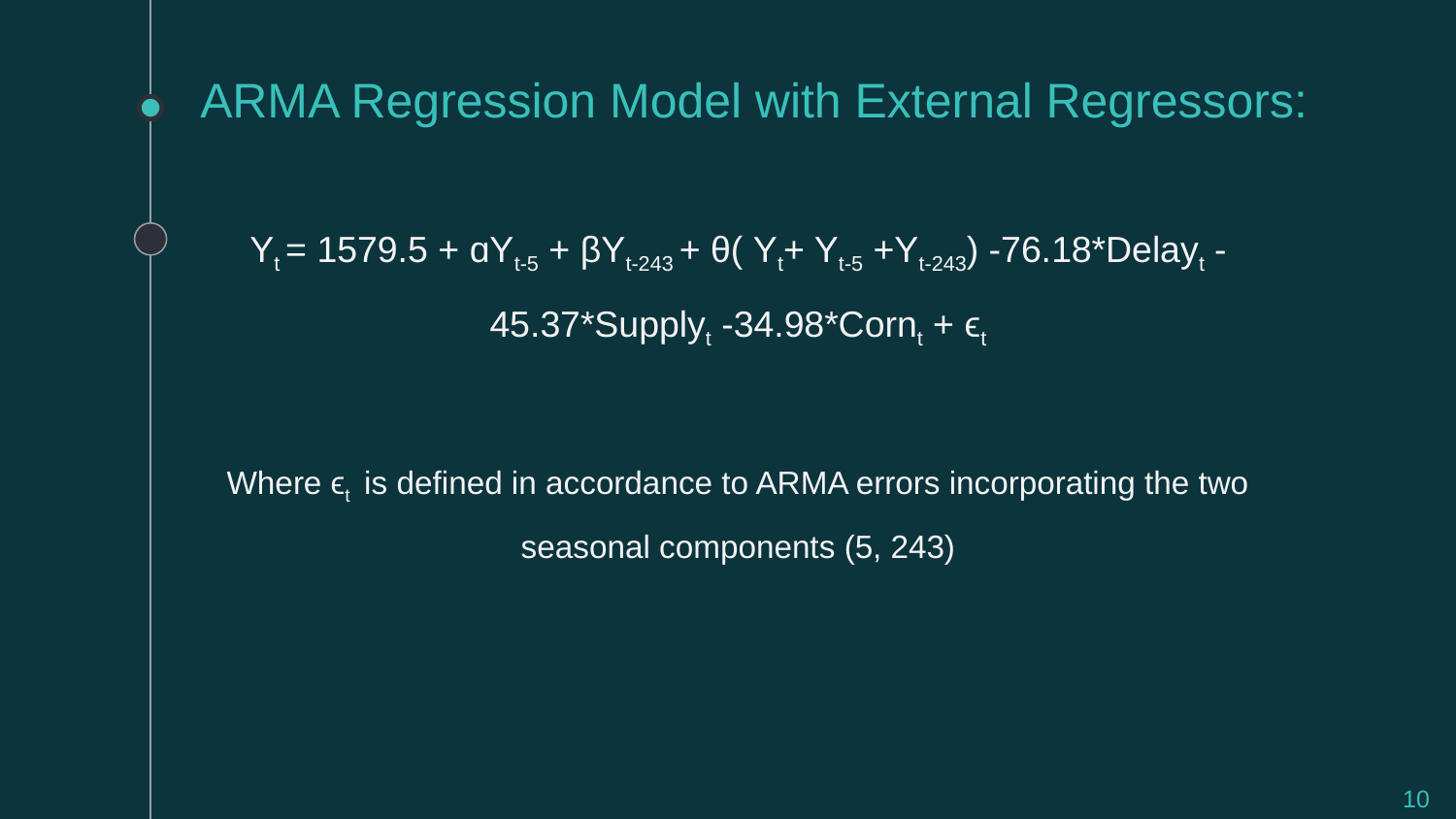

# ARMA Regression Model with External Regressors:
Yt = 1579.5 + ɑYt-5 + βYt-243 + θ( Yt+ Yt-5 +Yt-243) -76.18*Delayt -45.37*Supplyt -34.98*Cornt + ϵt

Where ϵt  is defined in accordance to ARMA errors incorporating the two seasonal components (5, 243)
10